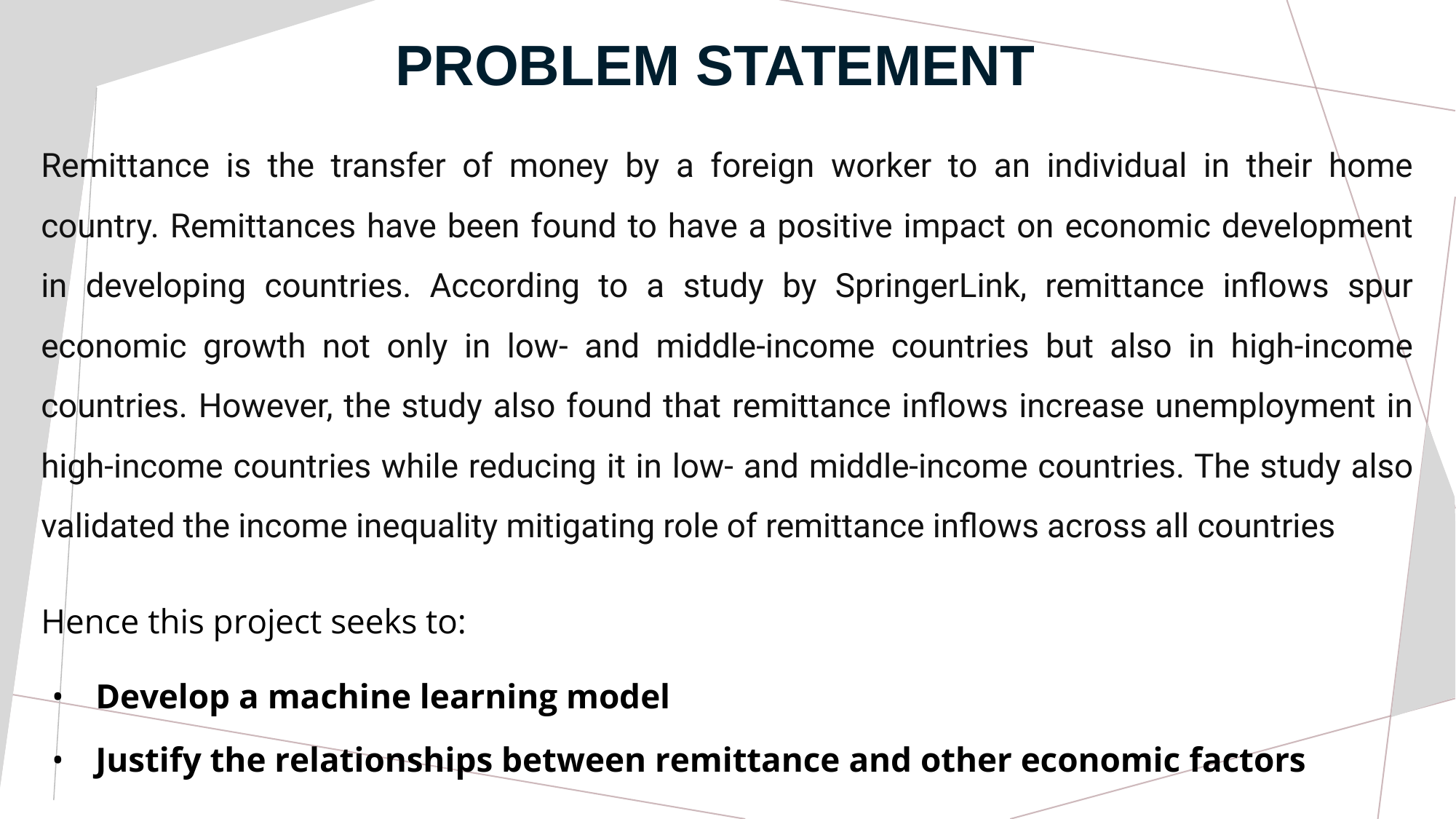

PROBLEM STATEMENT
Remittance is the transfer of money by a foreign worker to an individual in their home country. Remittances have been found to have a positive impact on economic development in developing countries. According to a study by SpringerLink, remittance inflows spur economic growth not only in low- and middle-income countries but also in high-income countries. However, the study also found that remittance inflows increase unemployment in high-income countries while reducing it in low- and middle-income countries. The study also validated the income inequality mitigating role of remittance inflows across all countries
Hence this project seeks to:
Develop a machine learning model
Justify the relationships between remittance and other economic factors